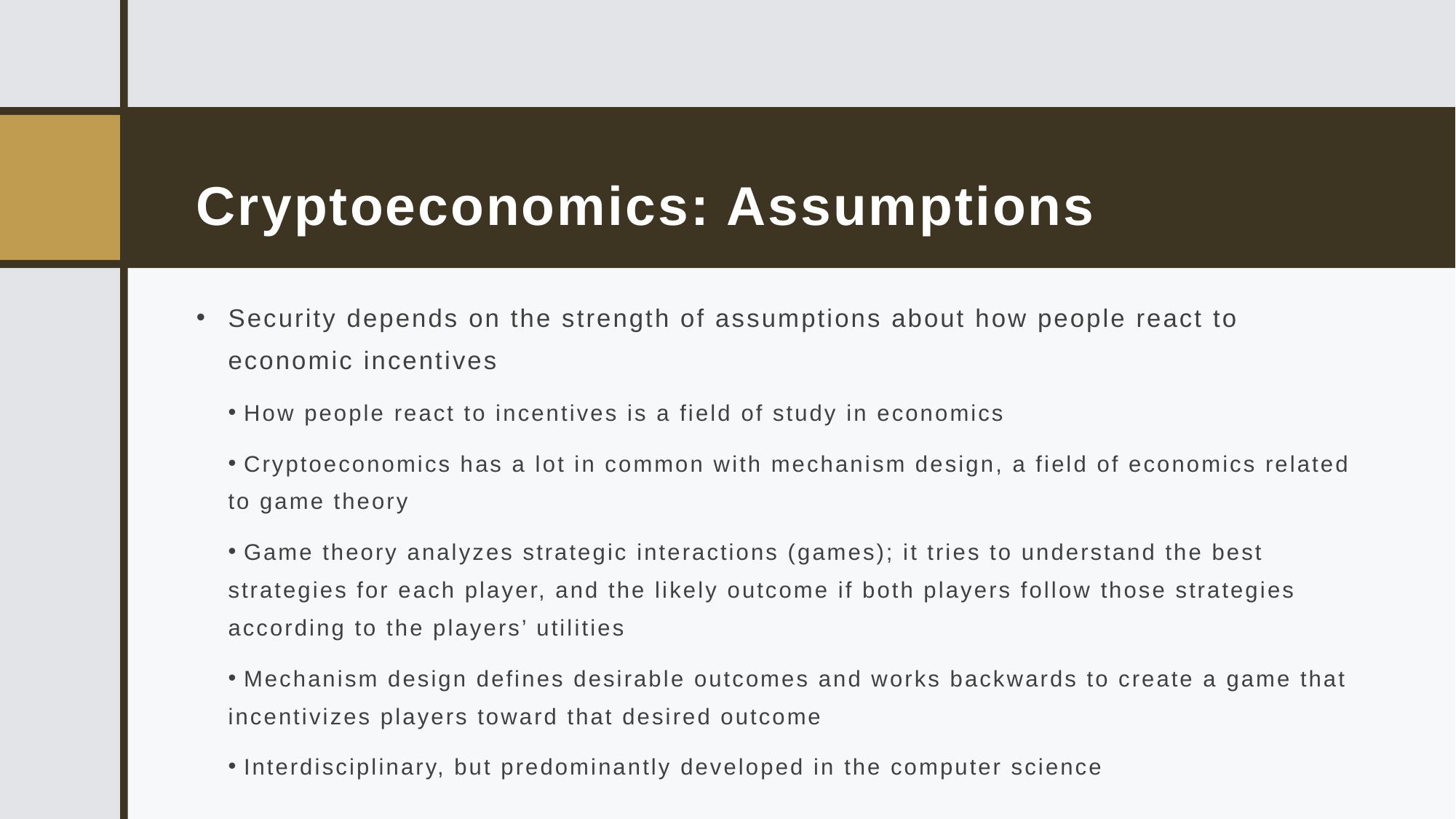

# Cryptoeconomics: Assumptions

Security depends on the strength of assumptions about how people react to economic incentives
 How people react to incentives is a field of study in economics
 Cryptoeconomics has a lot in common with mechanism design, a field of economics related to game theory
 Game theory analyzes strategic interactions (games); it tries to understand the best strategies for each player, and the likely outcome if both players follow those strategies according to the players’ utilities
 Mechanism design defines desirable outcomes and works backwards to create a game that incentivizes players toward that desired outcome
 Interdisciplinary, but predominantly developed in the computer science